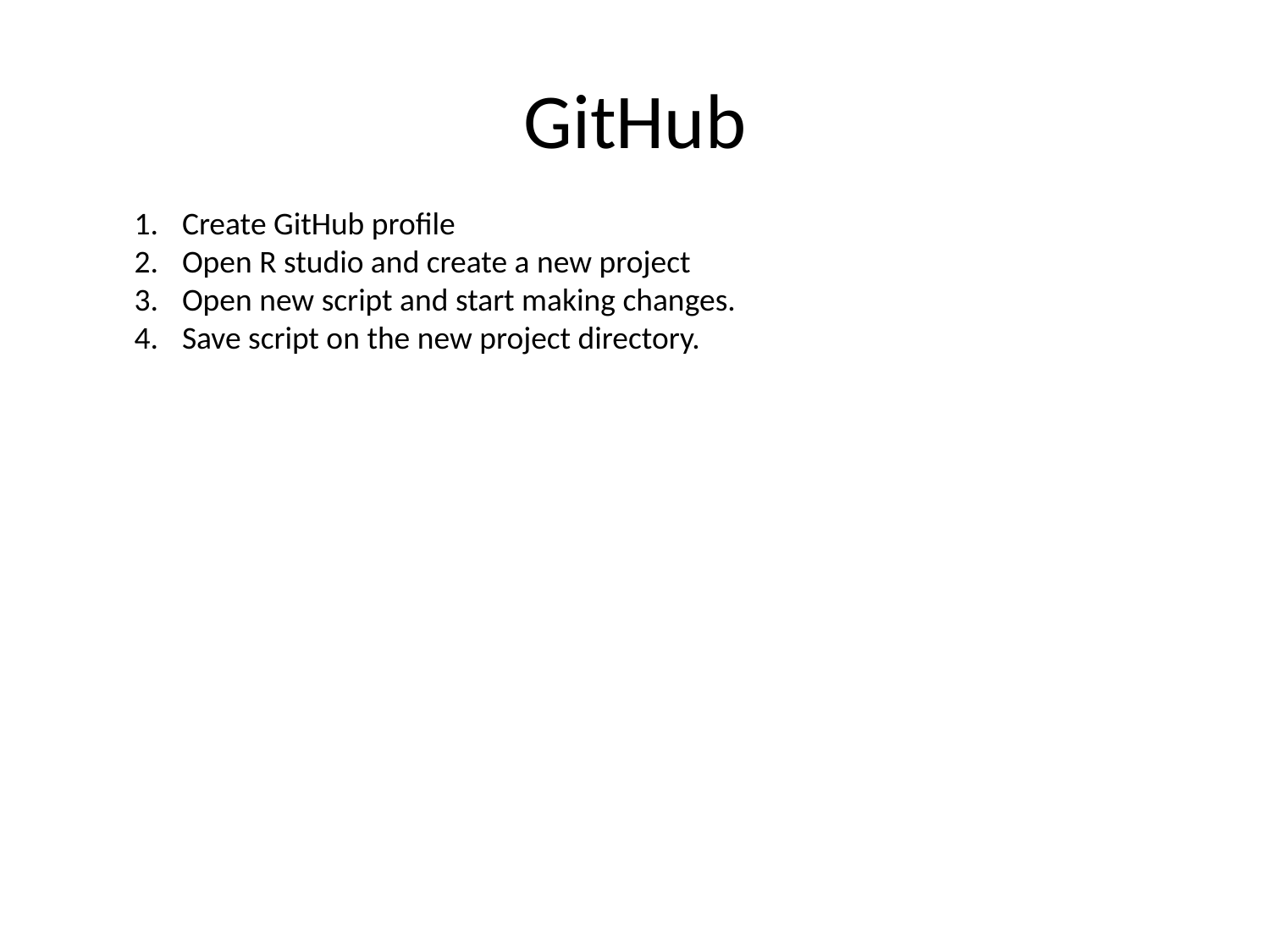

# GitHub
Create GitHub profile
Open R studio and create a new project
Open new script and start making changes.
Save script on the new project directory.